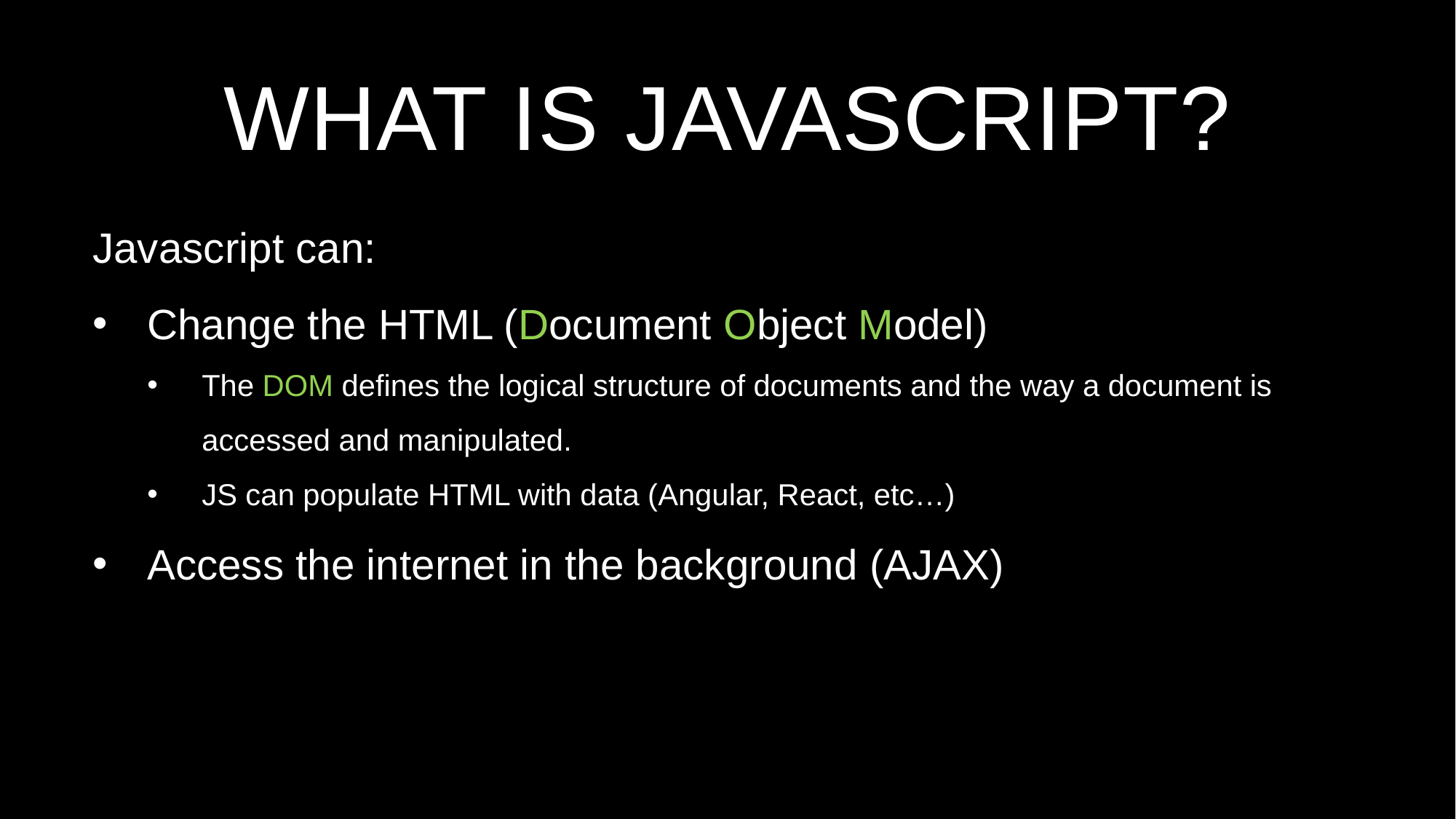

# What is javascript?
Javascript can:
Change the HTML (Document Object Model)
The DOM defines the logical structure of documents and the way a document is accessed and manipulated.
JS can populate HTML with data (Angular, React, etc…)
Access the internet in the background (AJAX)